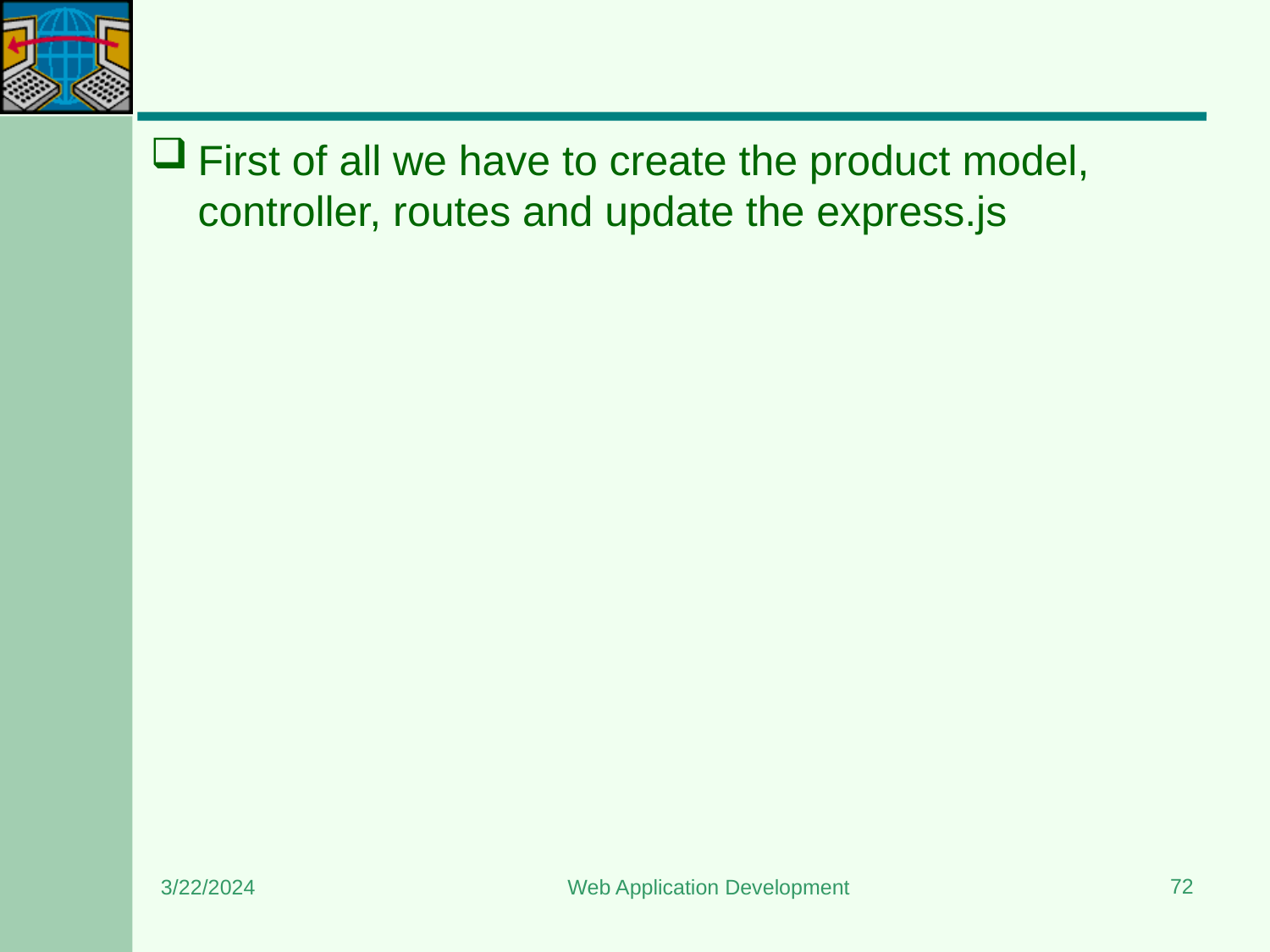

#
First of all we have to create the product model, controller, routes and update the express.js
72
3/22/2024
Web Application Development